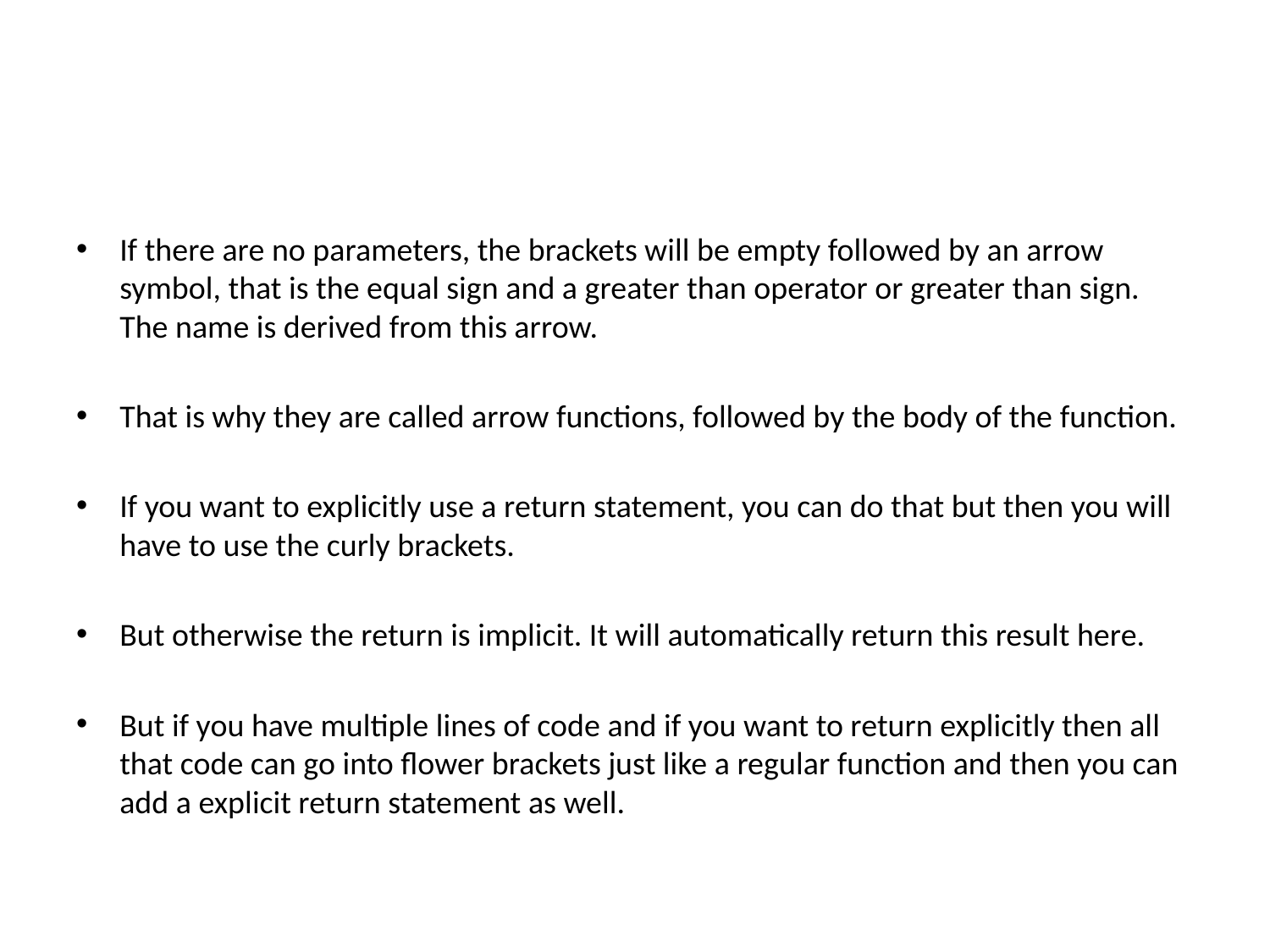

#
If there are no parameters, the brackets will be empty followed by an arrow symbol, that is the equal sign and a greater than operator or greater than sign. The name is derived from this arrow.

That is why they are called arrow functions, followed by the body of the function.

If you want to explicitly use a return statement, you can do that but then you will have to use the curly brackets.

But otherwise the return is implicit. It will automatically return this result here.

But if you have multiple lines of code and if you want to return explicitly then all that code can go into flower brackets just like a regular function and then you can add a explicit return statement as well.